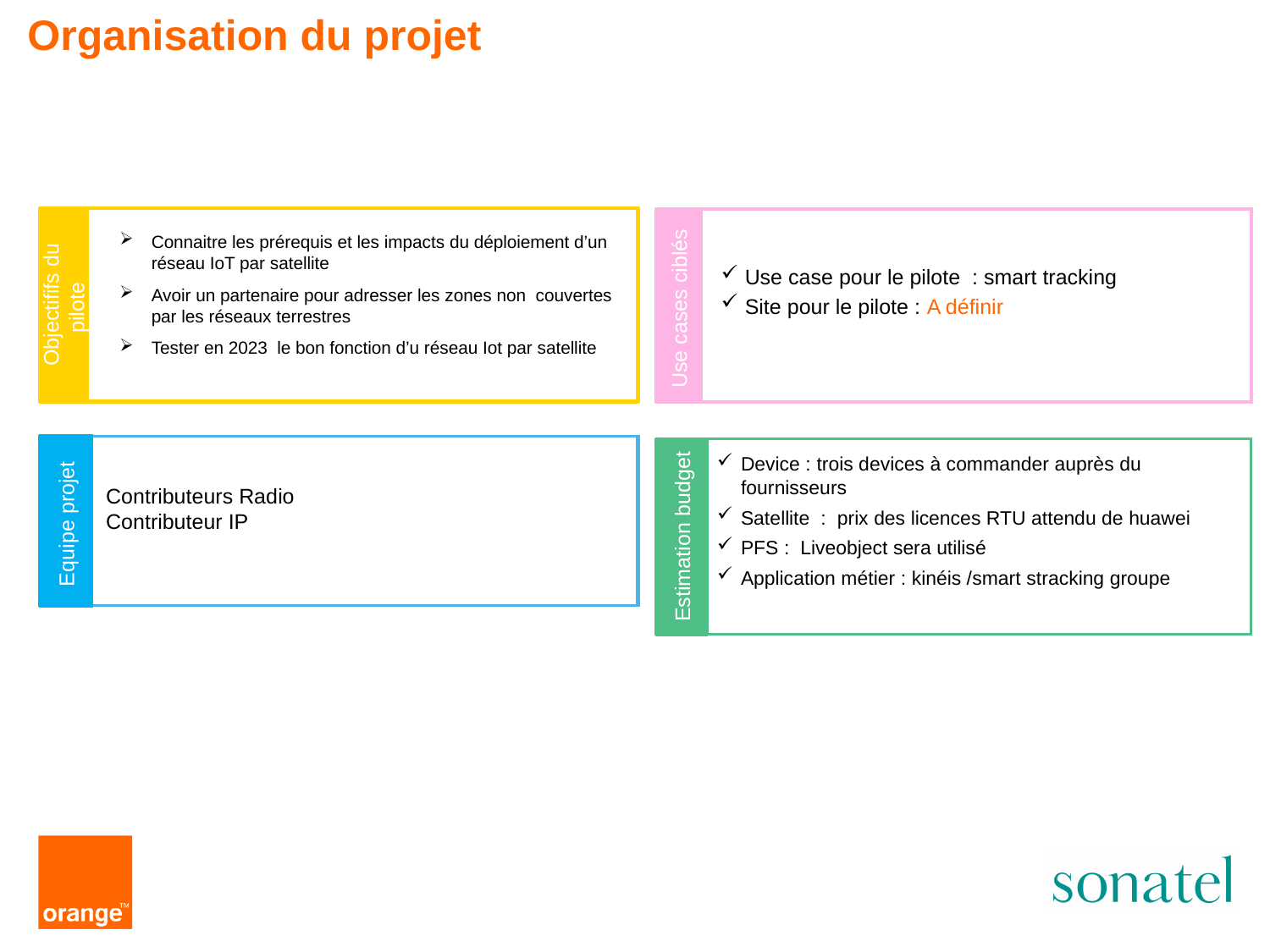

Organisation du projet
Connaitre les prérequis et les impacts du déploiement d’un réseau IoT par satellite
Avoir un partenaire pour adresser les zones non  couvertes par les réseaux terrestres
Tester en 2023  le bon fonction d’u réseau Iot par satellite

Objectififs du pilote

Objectififs du pilote
Use case pour le pilote  : smart tracking
Site pour le pilote : A définir

Use cases ciblés

Contributeurs Radio
Contributeur IP

Equipe projet
Contributeurs Radio
Contributeur Core
Contributeur IP

Equipe projet
Device : trois devices à commander auprès du fournisseurs
Satellite  :  prix des licences RTU attendu de huawei
PFS :  Liveobject sera utilisé
Application métier : kinéis /smart stracking groupe

Estimation budget